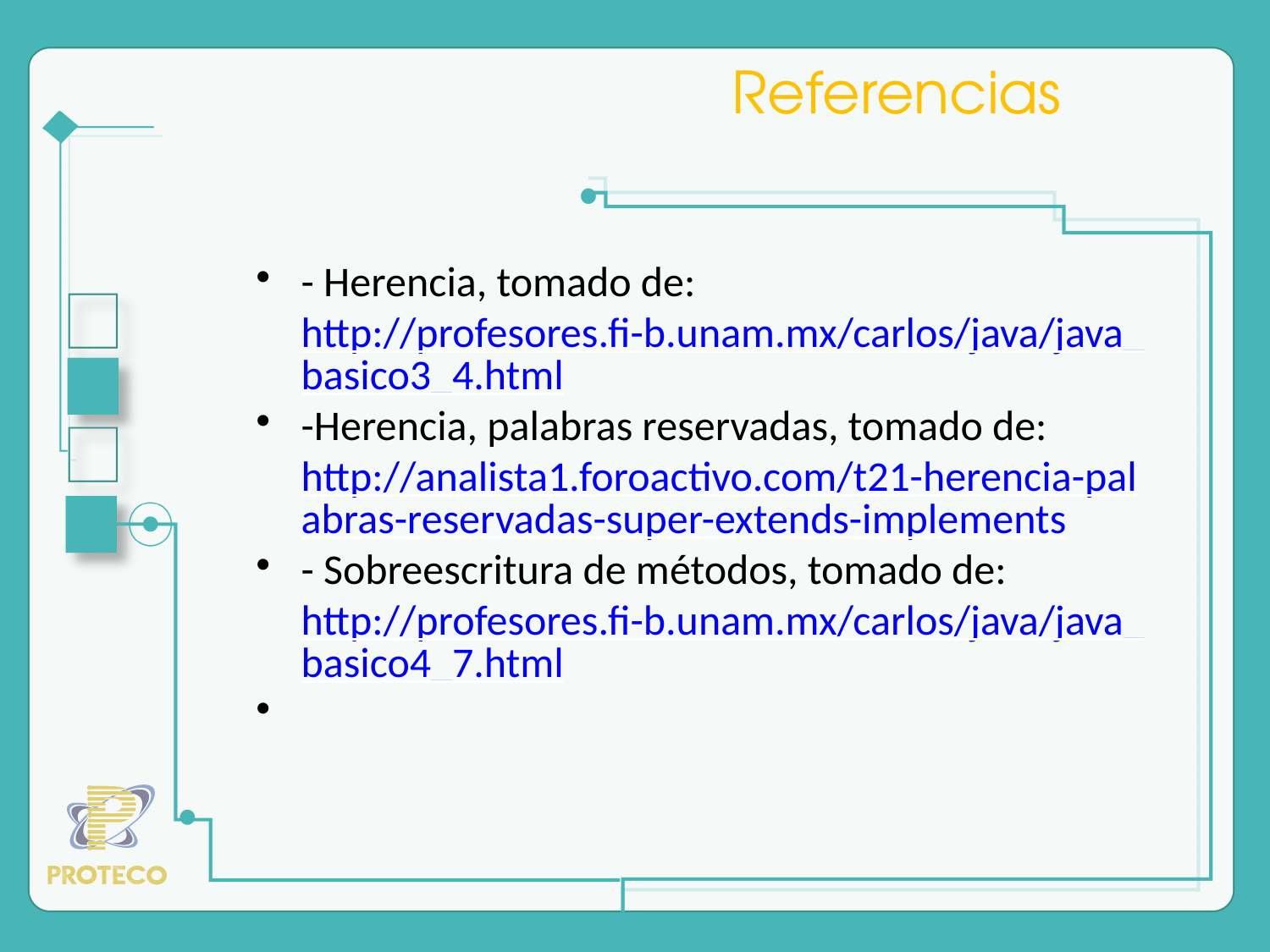

Referencias
- Herencia, tomado de: http://profesores.fi-b.unam.mx/carlos/java/java_basico3_4.html
-Herencia, palabras reservadas, tomado de: http://analista1.foroactivo.com/t21-herencia-palabras-reservadas-super-extends-implements
- Sobreescritura de métodos, tomado de: http://profesores.fi-b.unam.mx/carlos/java/java_basico4_7.html